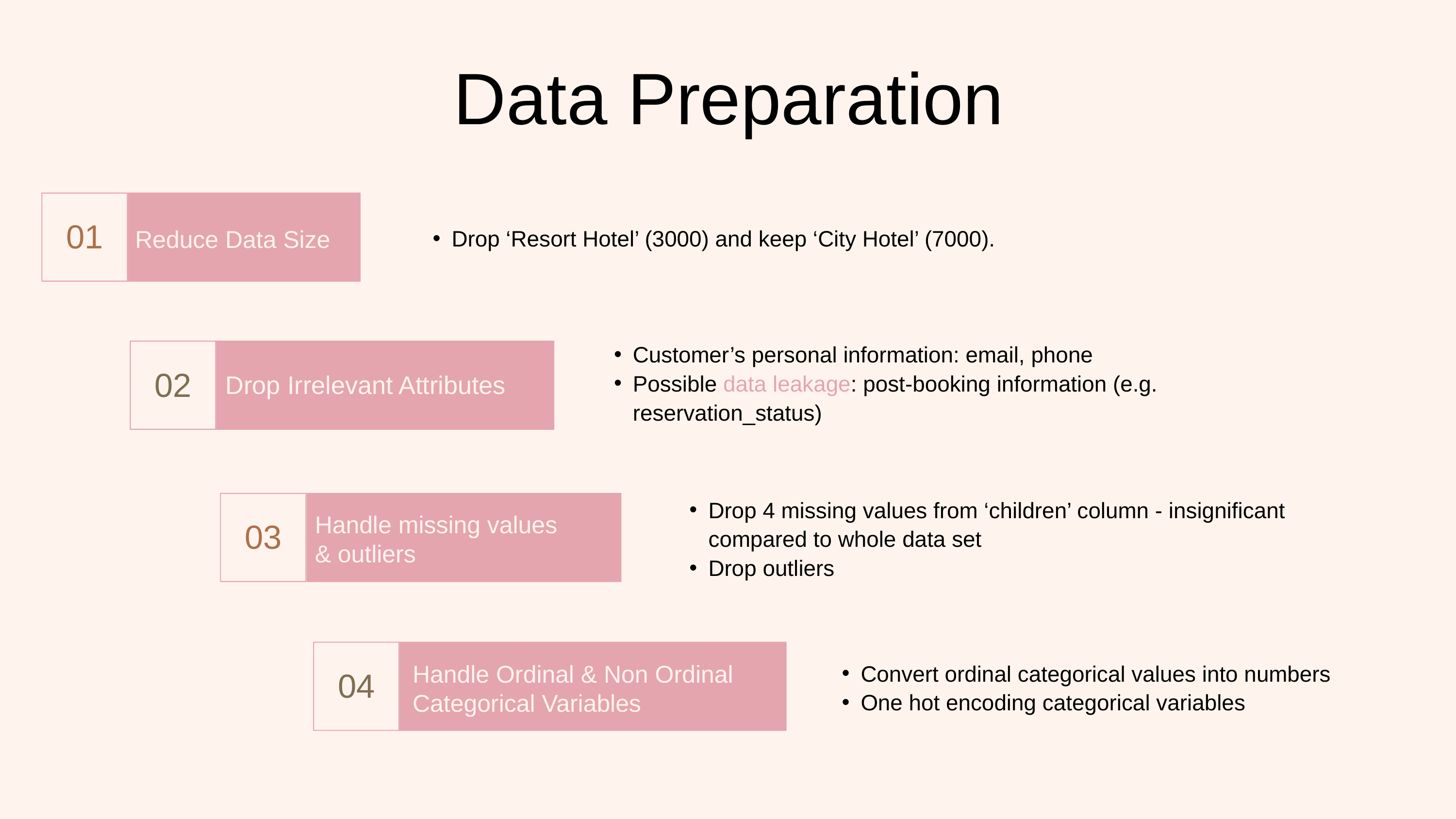

Data Preparation

01
Drop ‘Resort Hotel’ (3000) and keep ‘City Hotel’ (7000).
Reduce Data Size
Customer’s personal information: email, phone
Possible data leakage: post-booking information (e.g. reservation_status)

02
Drop Irrelevant Attributes

Drop 4 missing values from ‘children’ column - insignificant compared to whole data set
Drop outliers
Handle missing values
& outliers
03

Convert ordinal categorical values into numbers
One hot encoding categorical variables
Handle Ordinal & Non Ordinal Categorical Variables
04